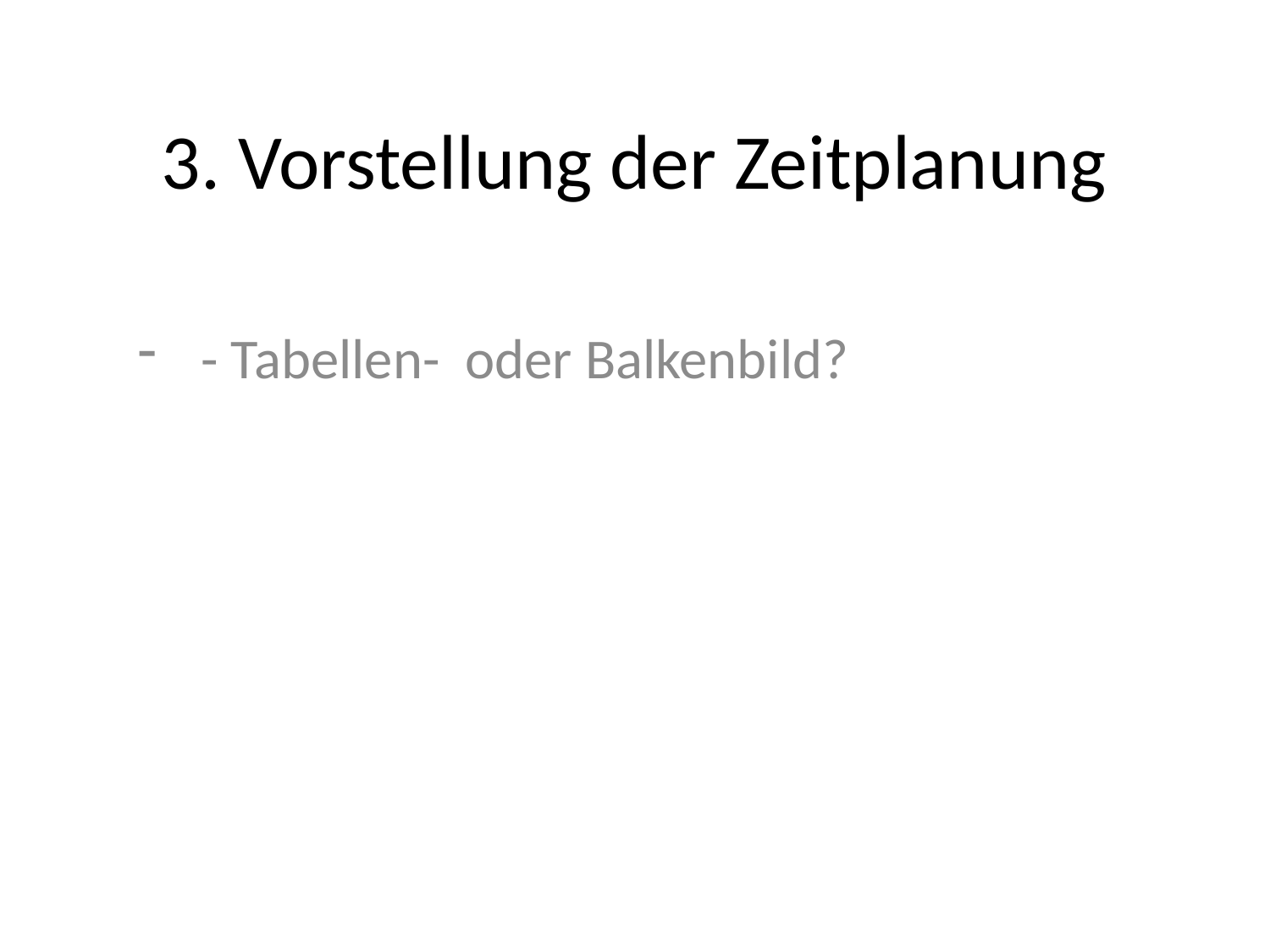

# 3. Vorstellung der Zeitplanung
- Tabellen-  oder Balkenbild?